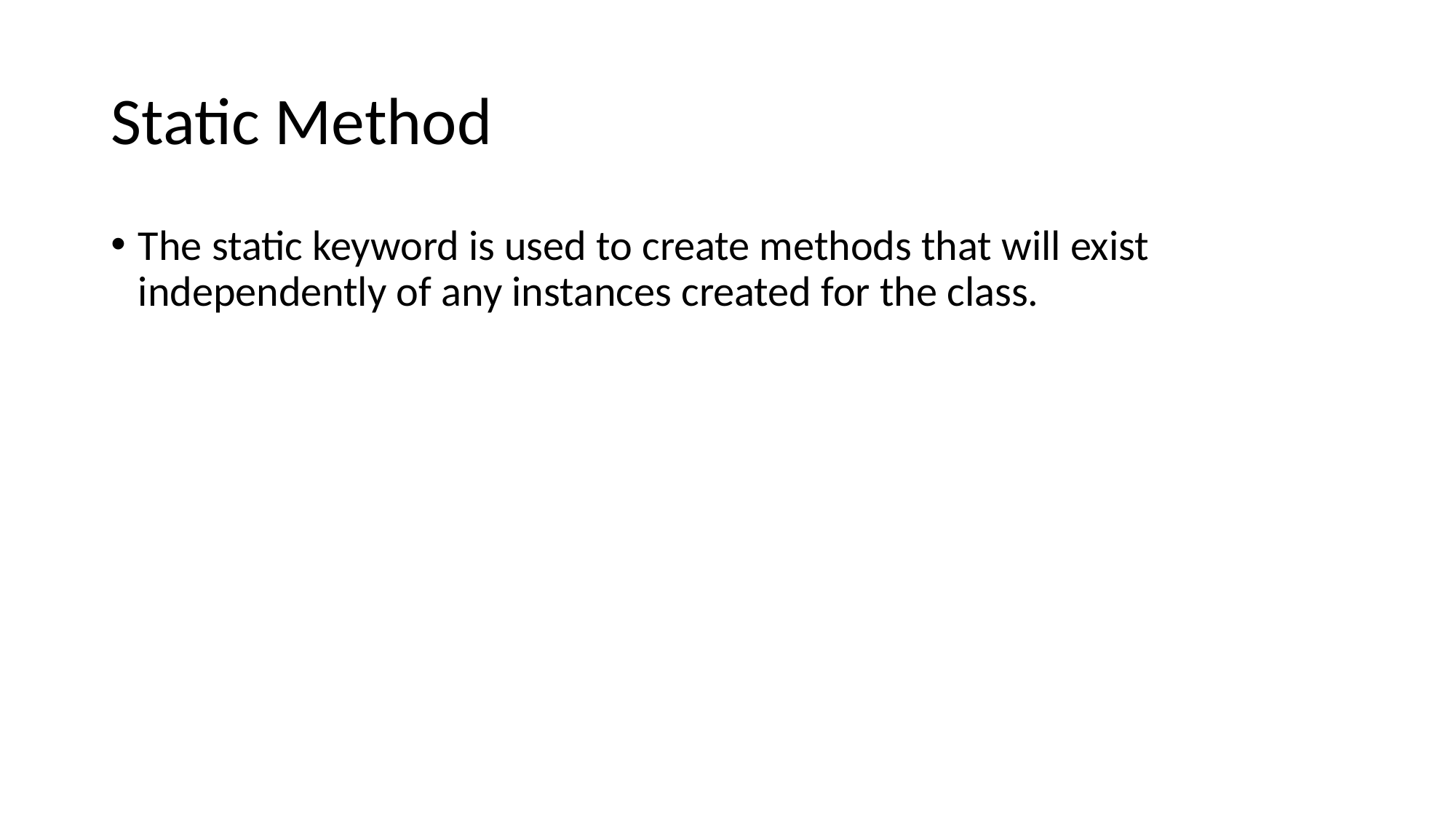

# Static Method
The static keyword is used to create methods that will exist independently of any instances created for the class.